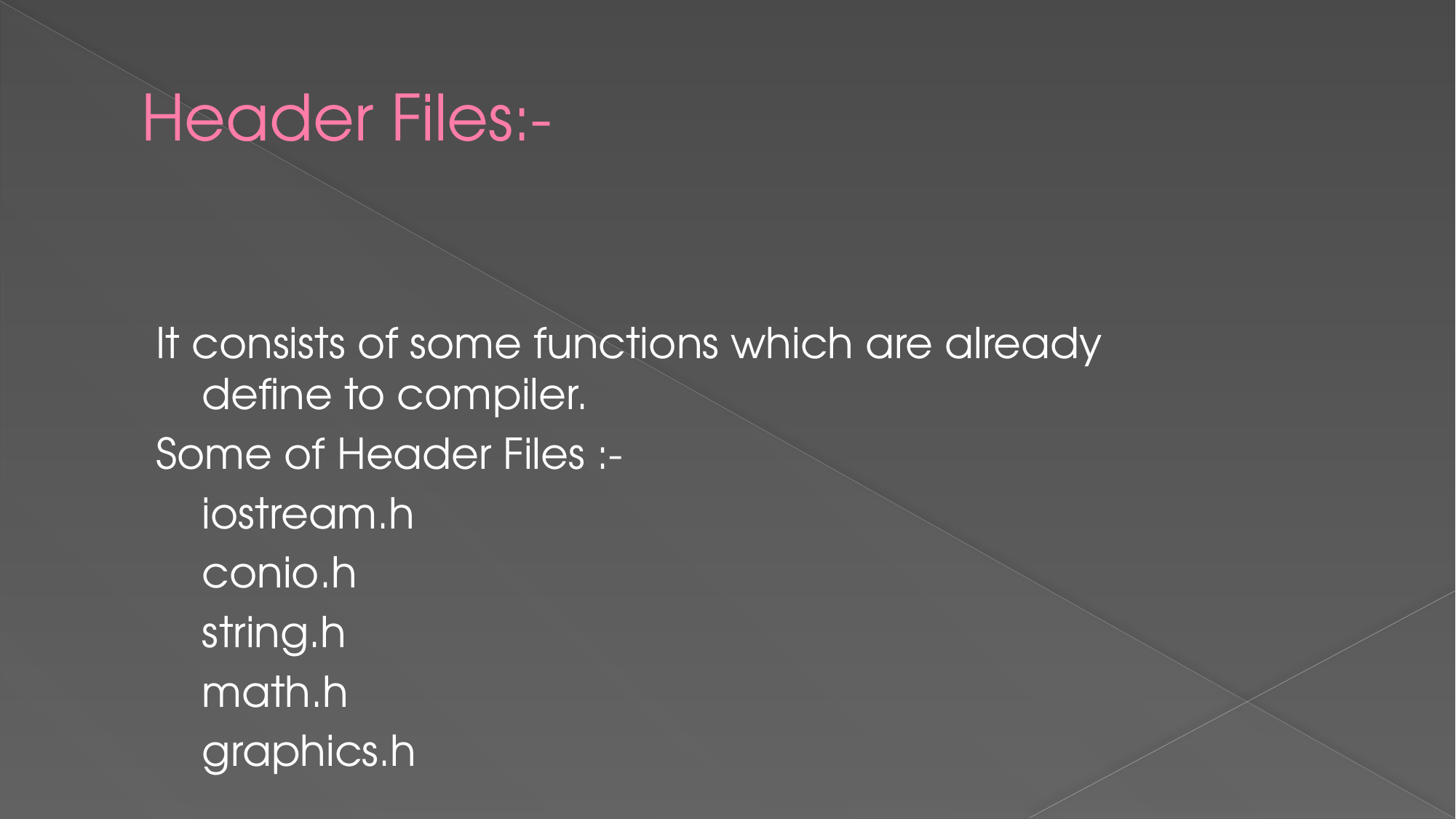

# Header Files:-
It consists of some functions which are already define to compiler.
Some of Header Files :-
	iostream.h
	conio.h
	string.h
	math.h
	graphics.h